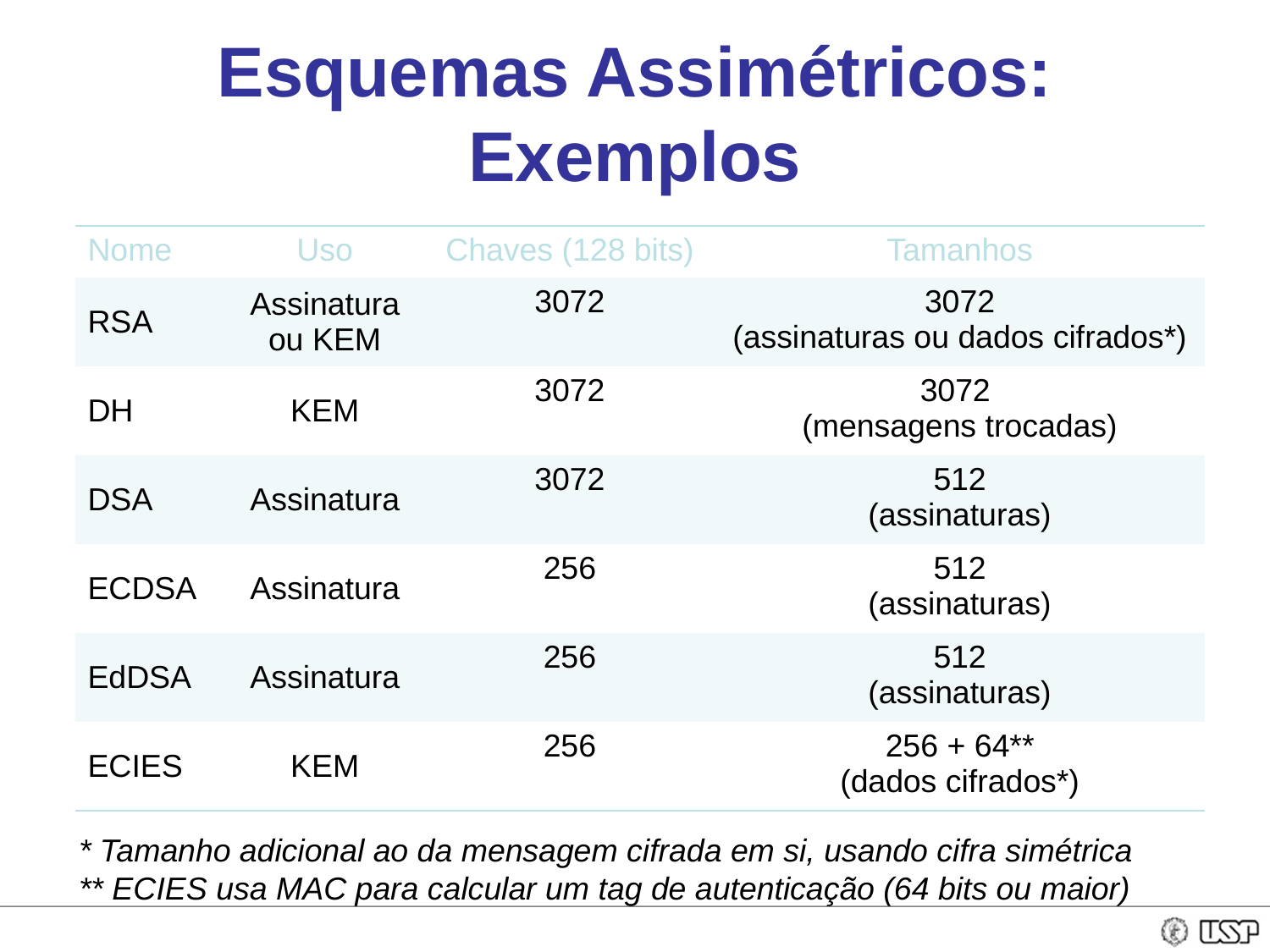

# Esquemas Assimétricos: Exemplos
| Nome | Uso | Chaves (128 bits) | Tamanhos |
| --- | --- | --- | --- |
| RSA | Assinatura ou KEM | 3072 | 3072 (assinaturas ou dados cifrados\*) |
| DH | KEM | 3072 | 3072 (mensagens trocadas) |
| DSA | Assinatura | 3072 | 512 (assinaturas) |
| ECDSA | Assinatura | 256 | 512 (assinaturas) |
| EdDSA | Assinatura | 256 | 512 (assinaturas) |
| ECIES | KEM | 256 | 256 + 64\*\* (dados cifrados\*) |
* Tamanho adicional ao da mensagem cifrada em si, usando cifra simétrica
** ECIES usa MAC para calcular um tag de autenticação (64 bits ou maior)